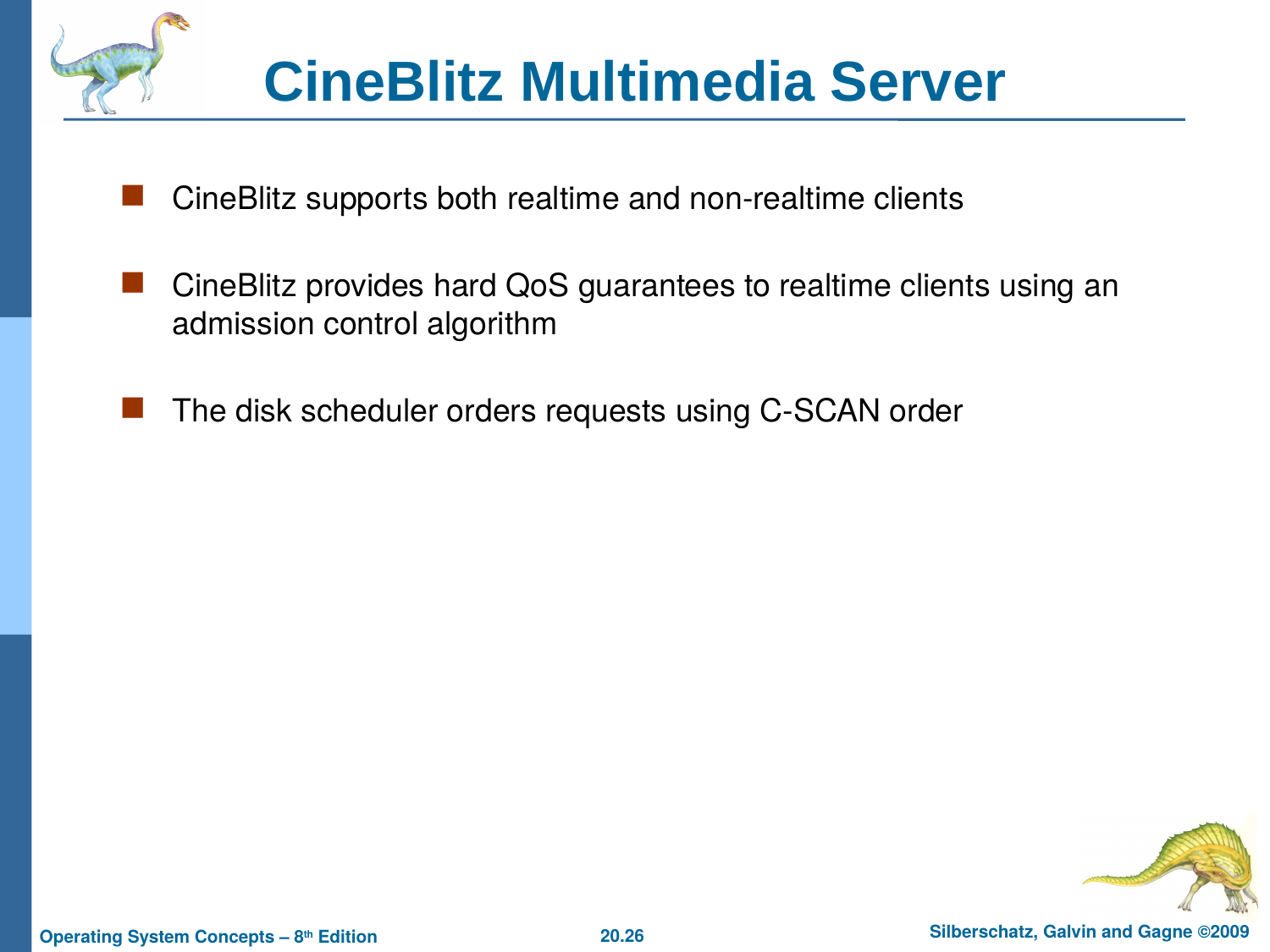

# CineBlitz Multimedia Server
CineBlitz supports both realtime and non-realtime clients
CineBlitz provides hard QoS guarantees to realtime clients using an admission control algorithm
The disk scheduler orders requests using C-SCAN order